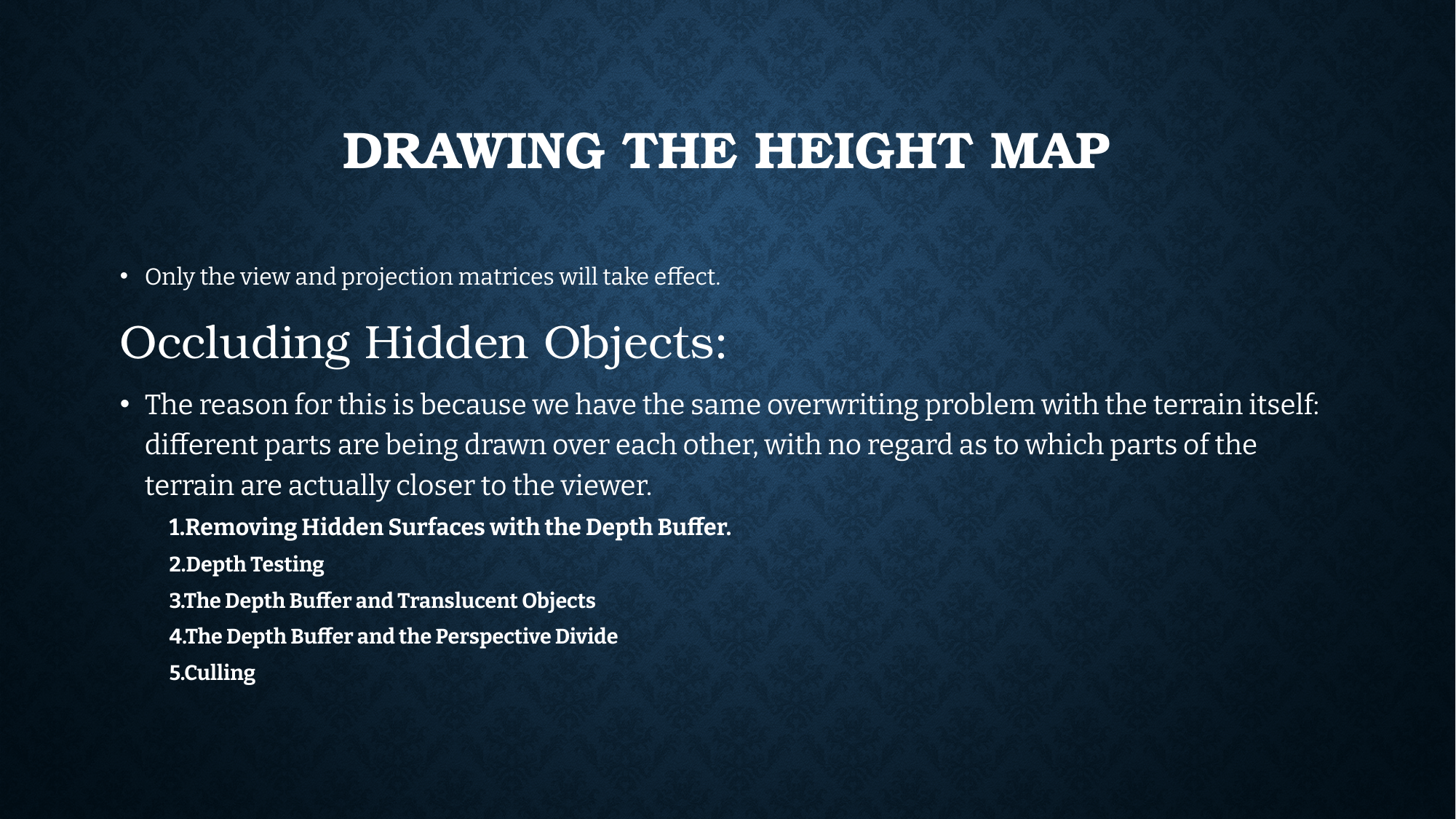

# Drawing the Height Map
Only the view and projection matrices will take effect.
Occluding Hidden Objects:
The reason for this is because we have the same overwriting problem with the terrain itself: different parts are being drawn over each other, with no regard as to which parts of the terrain are actually closer to the viewer.
1.Removing Hidden Surfaces with the Depth Buffer.
2.Depth Testing
3.The Depth Buffer and Translucent Objects
4.The Depth Buffer and the Perspective Divide
5.Culling